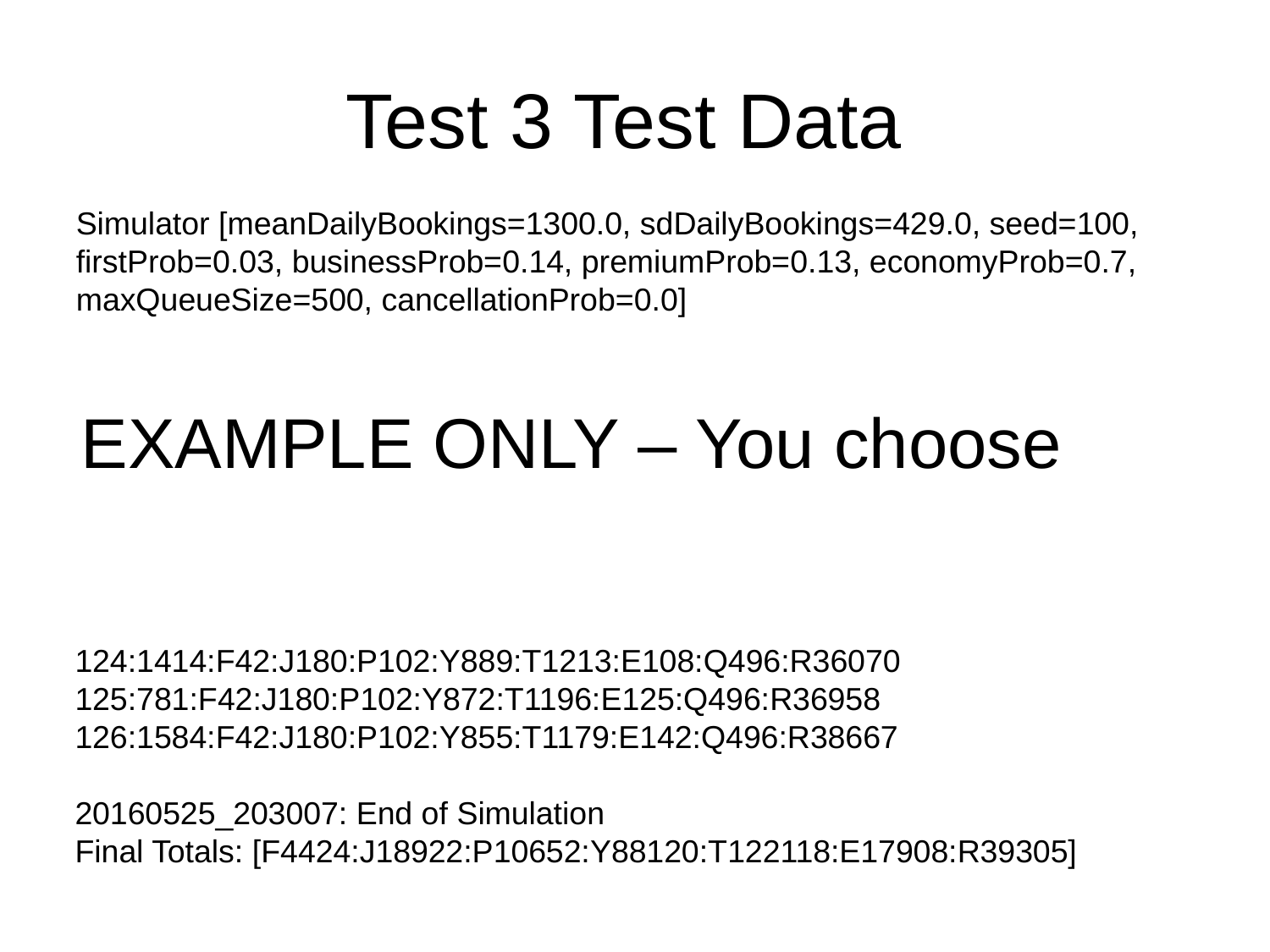

# Test 3 Test Data
Simulator [meanDailyBookings=1300.0, sdDailyBookings=429.0, seed=100, firstProb=0.03, businessProb=0.14, premiumProb=0.13, economyProb=0.7, maxQueueSize=500, cancellationProb=0.0]
EXAMPLE ONLY – You choose
124:1414:F42:J180:P102:Y889:T1213:E108:Q496:R36070
125:781:F42:J180:P102:Y872:T1196:E125:Q496:R36958
126:1584:F42:J180:P102:Y855:T1179:E142:Q496:R38667

20160525_203007: End of Simulation
Final Totals: [F4424:J18922:P10652:Y88120:T122118:E17908:R39305]